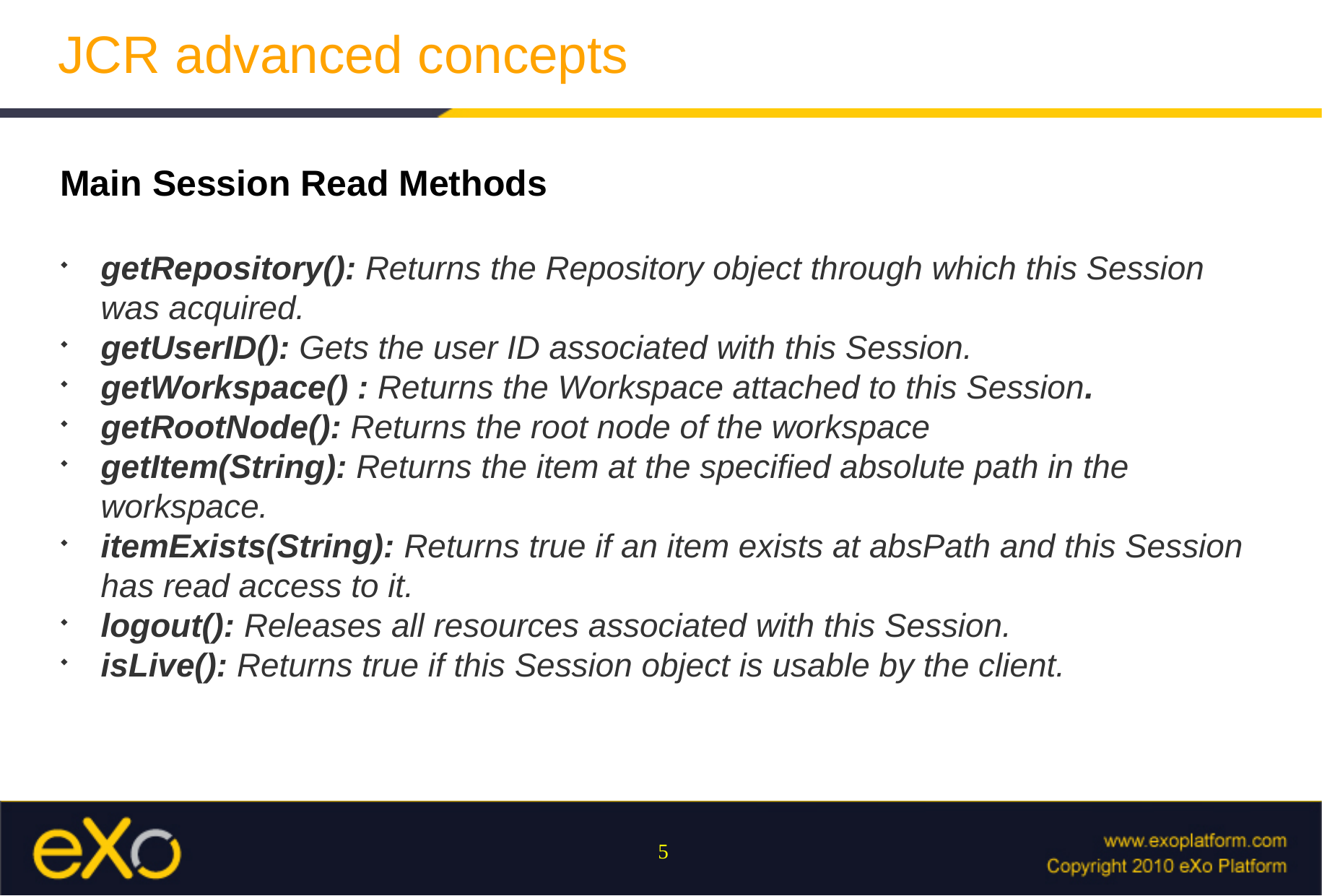

JCR advanced concepts
Main Session Read Methods

getRepository(): Returns the Repository object through which this Session was acquired.
getUserID(): Gets the user ID associated with this Session.
getWorkspace() : Returns the Workspace attached to this Session.
getRootNode(): Returns the root node of the workspace
getItem(String): Returns the item at the specified absolute path in the workspace.
itemExists(String): Returns true if an item exists at absPath and this Session has read access to it.
logout(): Releases all resources associated with this Session.
isLive(): Returns true if this Session object is usable by the client.